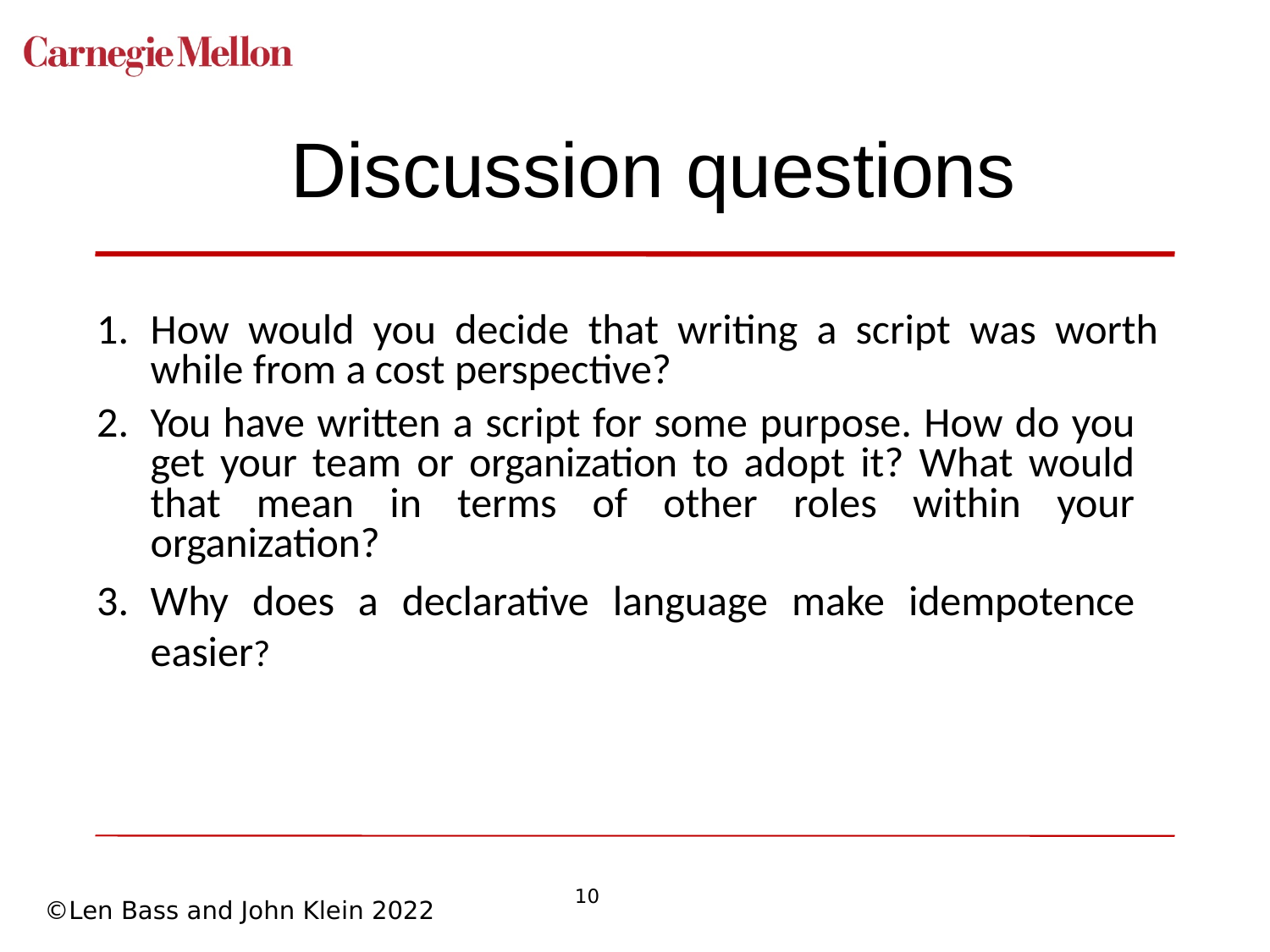

# Discussion questions
How would you decide that writing a script was worth while from a cost perspective?
You have written a script for some purpose. How do you get your team or organization to adopt it? What would that mean in terms of other roles within your organization?
Why does a declarative language make idempotence easier?
10